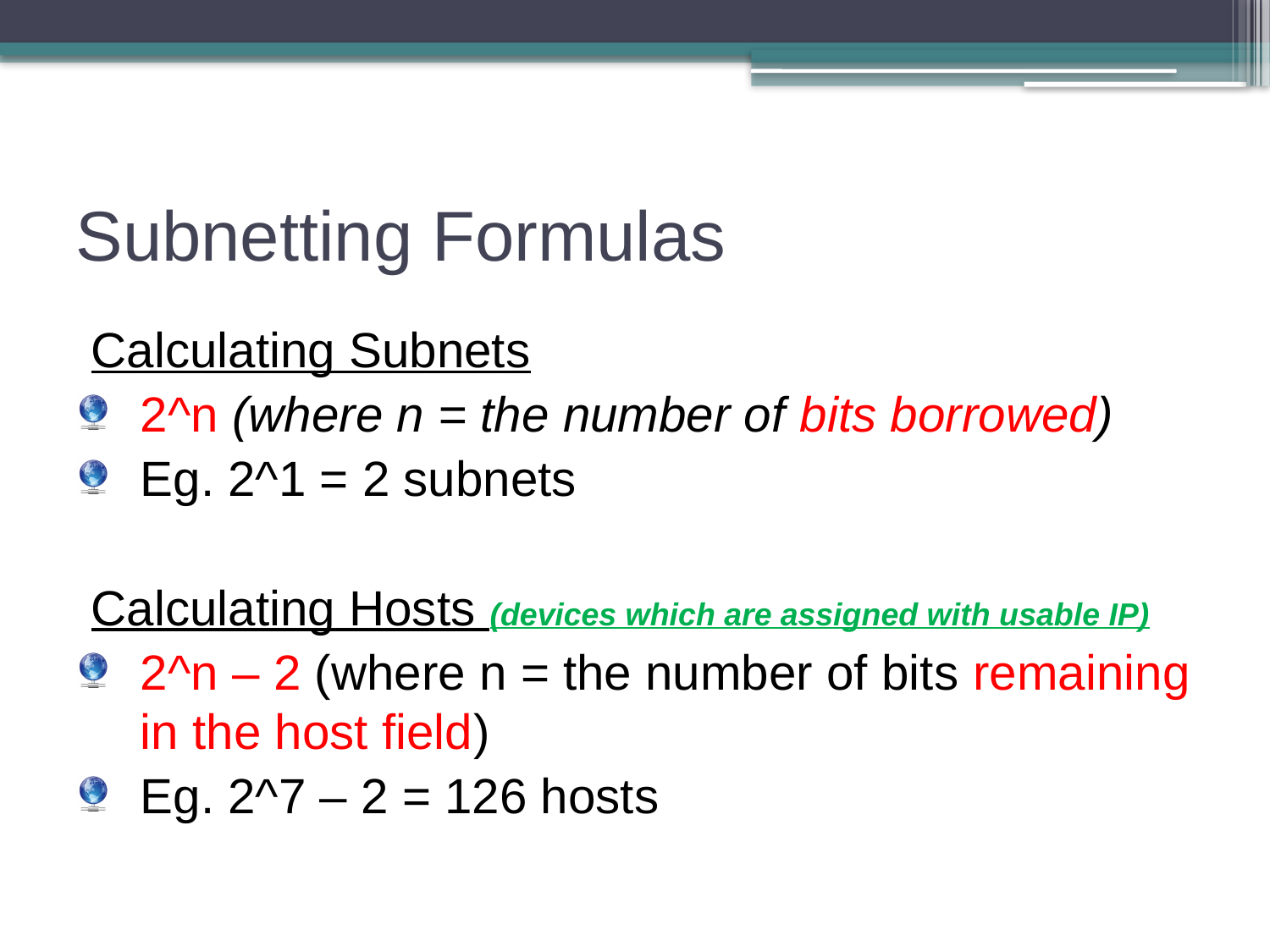

# Subnetting Formulas
Calculating Subnets
2^n (where n = the number of bits borrowed)
Eg. 2^1 = 2 subnets

Calculating Hosts (devices which are assigned with usable IP)
2^n – 2 (where n = the number of bits remaining in the host field)
Eg. 2^7 – 2 = 126 hosts